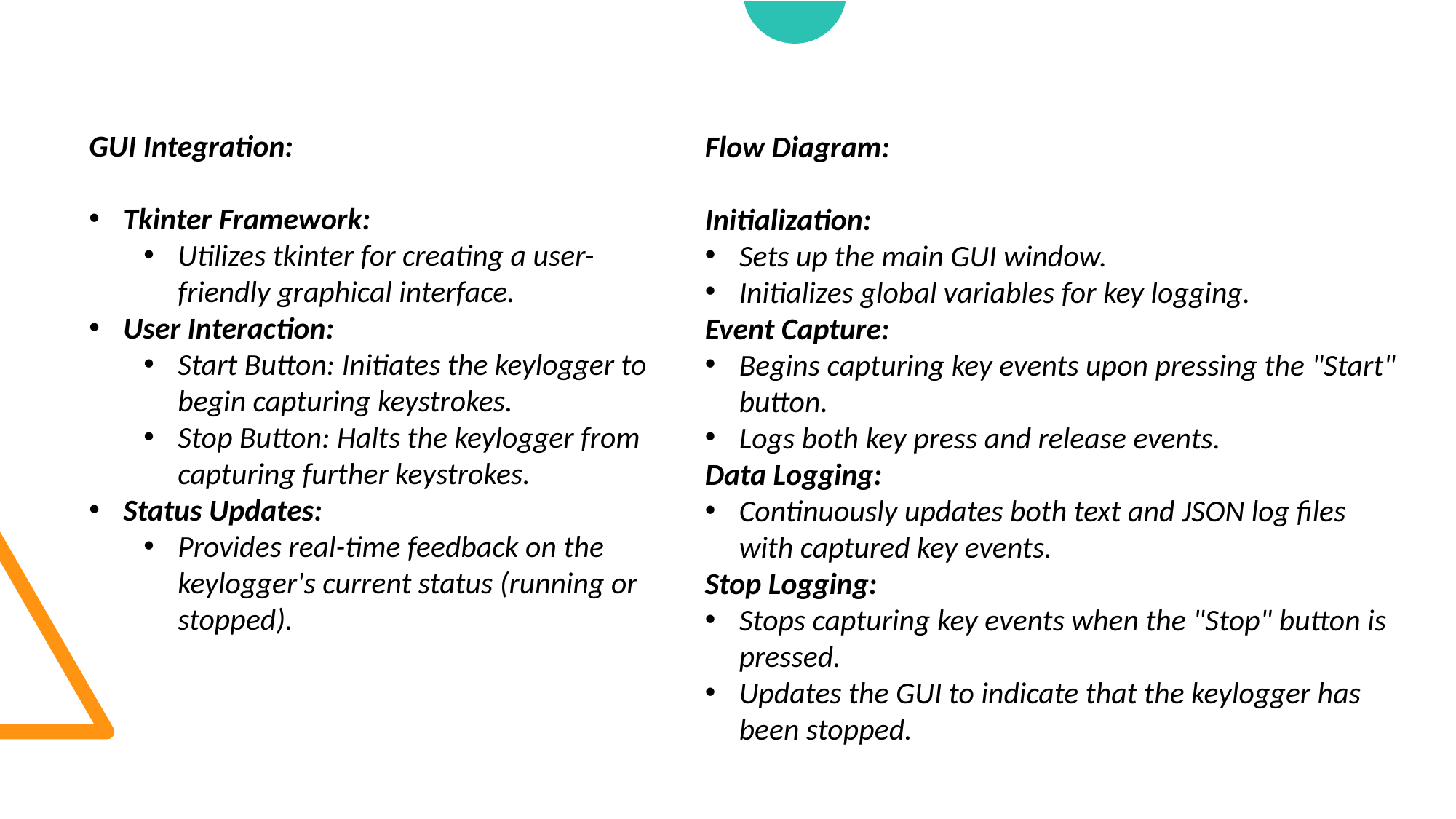

GUI Integration:​
​
Tkinter Framework:​
Utilizes tkinter for creating a user-friendly graphical interface.​
User Interaction:​
Start Button: Initiates the keylogger to begin capturing keystrokes.​
Stop Button: Halts the keylogger from capturing further keystrokes.​
Status Updates:​
Provides real-time feedback on the keylogger's current status (running or stopped).
Flow Diagram:

Initialization:
Sets up the main GUI window.
Initializes global variables for key logging.
Event Capture:
Begins capturing key events upon pressing the "Start" button.
Logs both key press and release events.
Data Logging:
Continuously updates both text and JSON log files with captured key events.
Stop Logging:
Stops capturing key events when the "Stop" button is pressed.
Updates the GUI to indicate that the keylogger has been stopped.